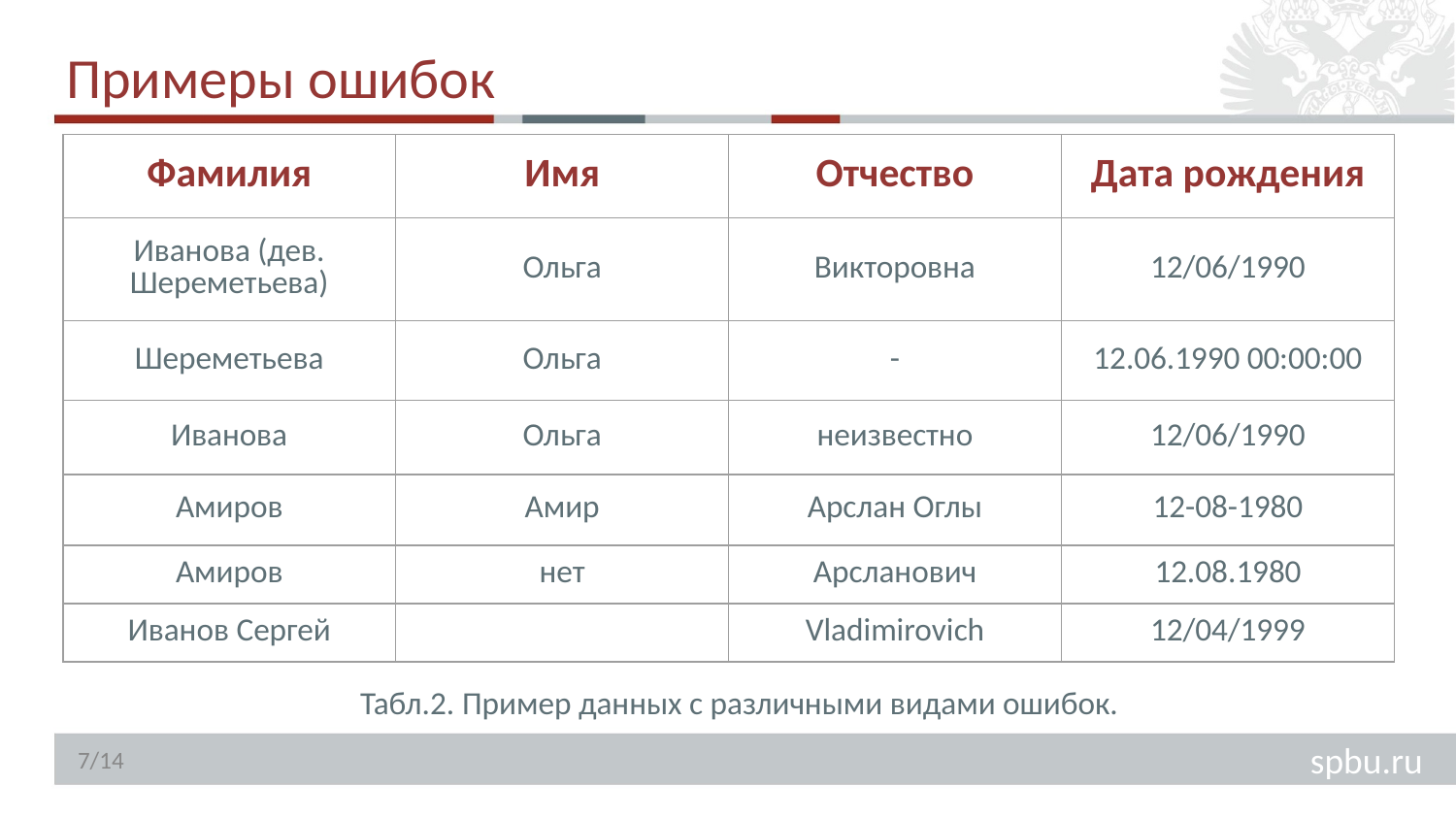

Примеры ошибок
| Фамилия | Имя | Отчество | Дата рождения |
| --- | --- | --- | --- |
| Иванова (дев. Шереметьева) | Ольга | Викторовна | 12/06/1990 |
| Шереметьева | Ольга | - | 12.06.1990 00:00:00 |
| Иванова | Ольга | неизвестно | 12/06/1990 |
| Амиров | Амир | Арслан Оглы | 12-08-1980 |
| Амиров | нет | Арсланович | 12.08.1980 |
| Иванов Сергей |  | Vladimirovich | 12/04/1999 |
Табл.2. Пример данных с различными видами ошибок.
7/14